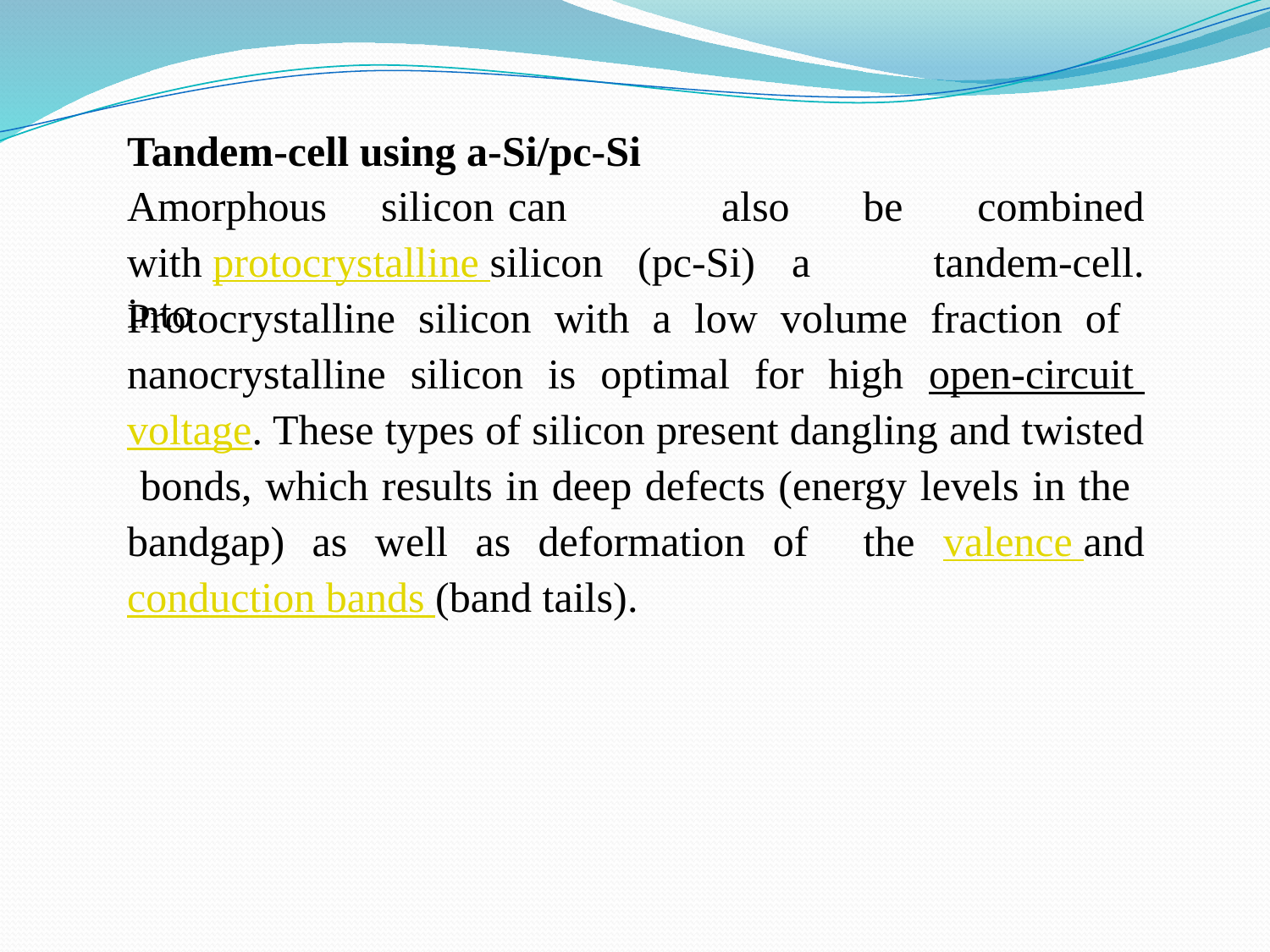

Tandem-cell using a-Si/pc-Si
Amorphous	silicon	can
also	be	combined
a	tandem-cell.
with protocrystalline silicon	(pc-Si)	into
Protocrystalline silicon with a low volume fraction of  nanocrystalline silicon is optimal for high open-circuit  voltage. These types of silicon present dangling and twisted  bonds, which results in deep defects (energy levels in the  bandgap) as well as deformation of  the valence and conduction bands (band tails).